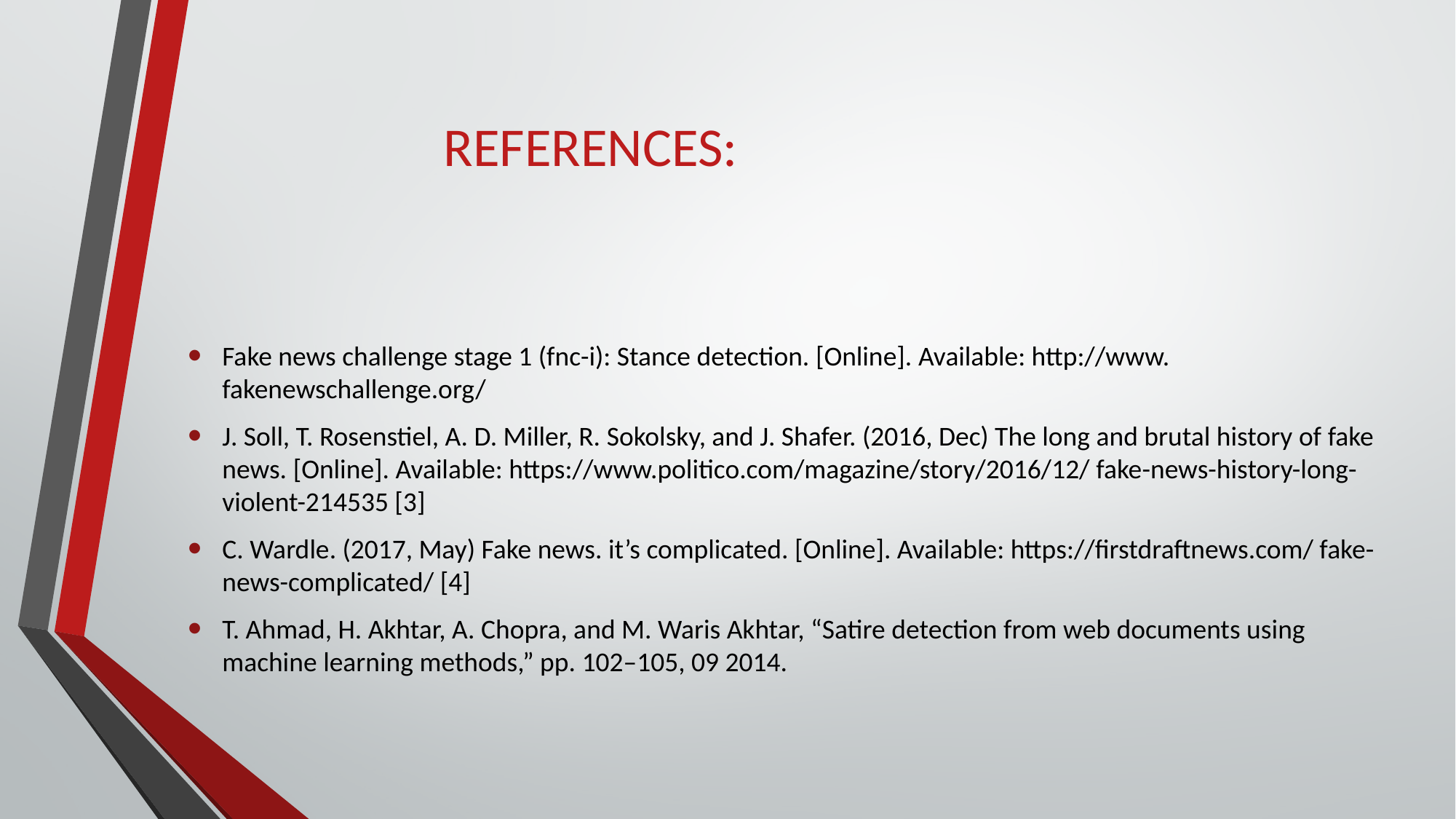

# REFERENCES:
Fake news challenge stage 1 (fnc-i): Stance detection. [Online]. Available: http://www. fakenewschallenge.org/
J. Soll, T. Rosenstiel, A. D. Miller, R. Sokolsky, and J. Shafer. (2016, Dec) The long and brutal history of fake news. [Online]. Available: https://www.politico.com/magazine/story/2016/12/ fake-news-history-long-violent-214535 [3]
C. Wardle. (2017, May) Fake news. it’s complicated. [Online]. Available: https://firstdraftnews.com/ fake-news-complicated/ [4]
T. Ahmad, H. Akhtar, A. Chopra, and M. Waris Akhtar, “Satire detection from web documents using machine learning methods,” pp. 102–105, 09 2014.